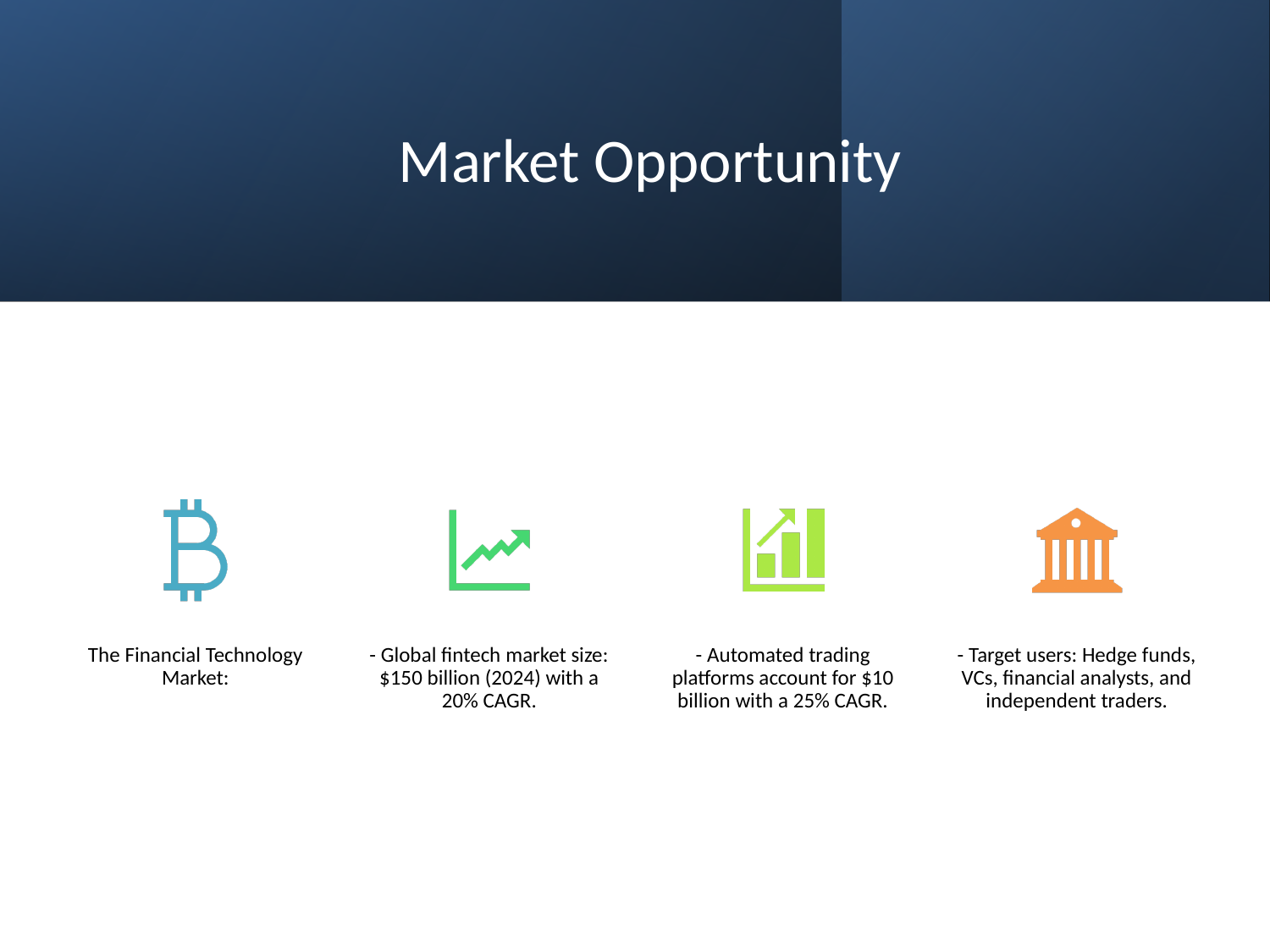

# Market Opportunity
The Financial Technology Market:
- Global fintech market size: $150 billion (2024) with a 20% CAGR.
- Automated trading platforms account for $10 billion with a 25% CAGR.
- Target users: Hedge funds, VCs, financial analysts, and independent traders.